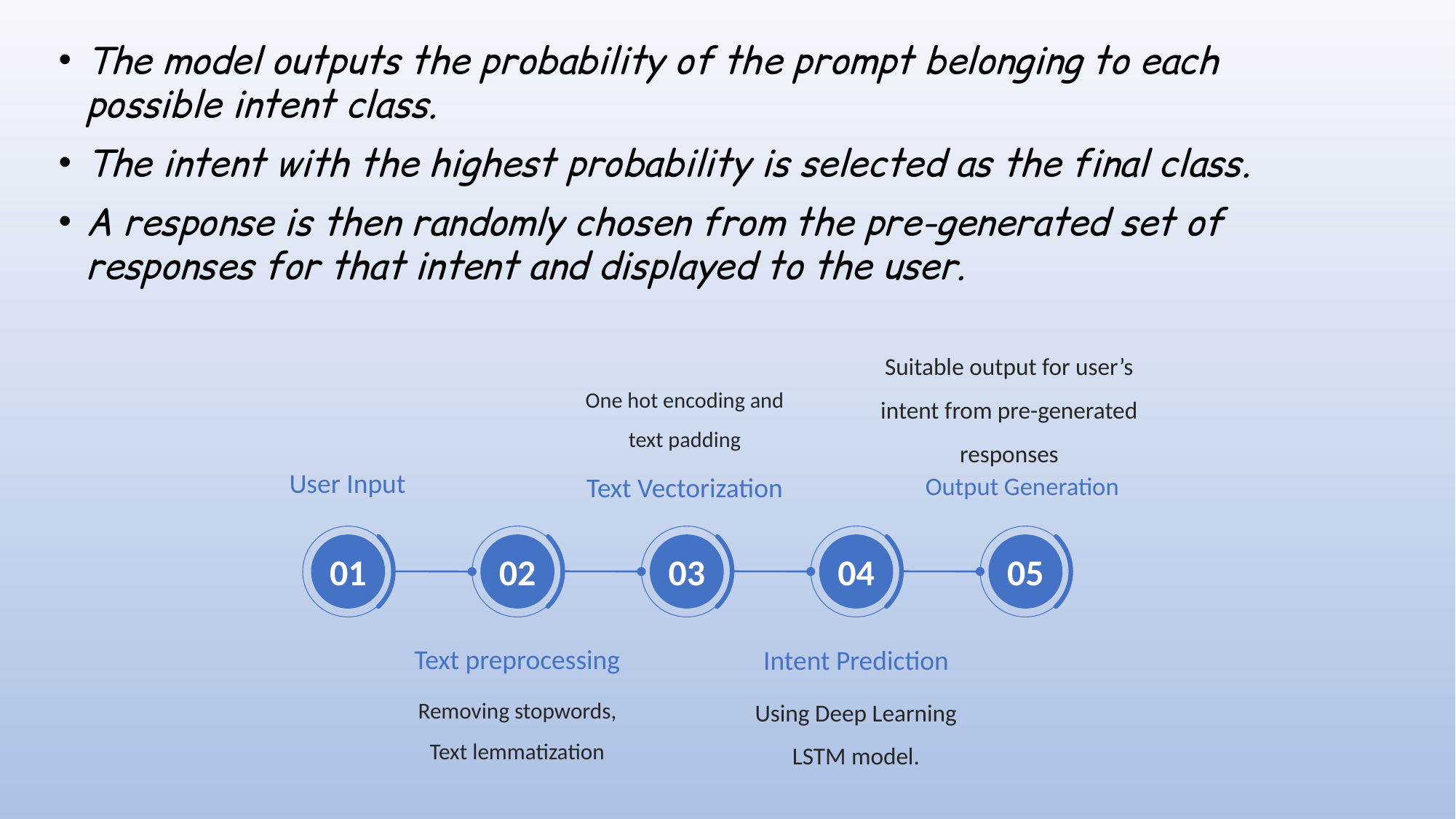

The model outputs the probability of the prompt belonging to each possible intent class.
The intent with the highest probability is selected as the final class.
A response is then randomly chosen from the pre-generated set of responses for that intent and displayed to the user.
Suitable output for user’s intent from pre-generated responses
One hot encoding and text padding
User Input
Text Vectorization
Output Generation

01
02
03
04
05
Text preprocessing
Intent Prediction
Removing stopwords, Text lemmatization
Using Deep Learning LSTM model.